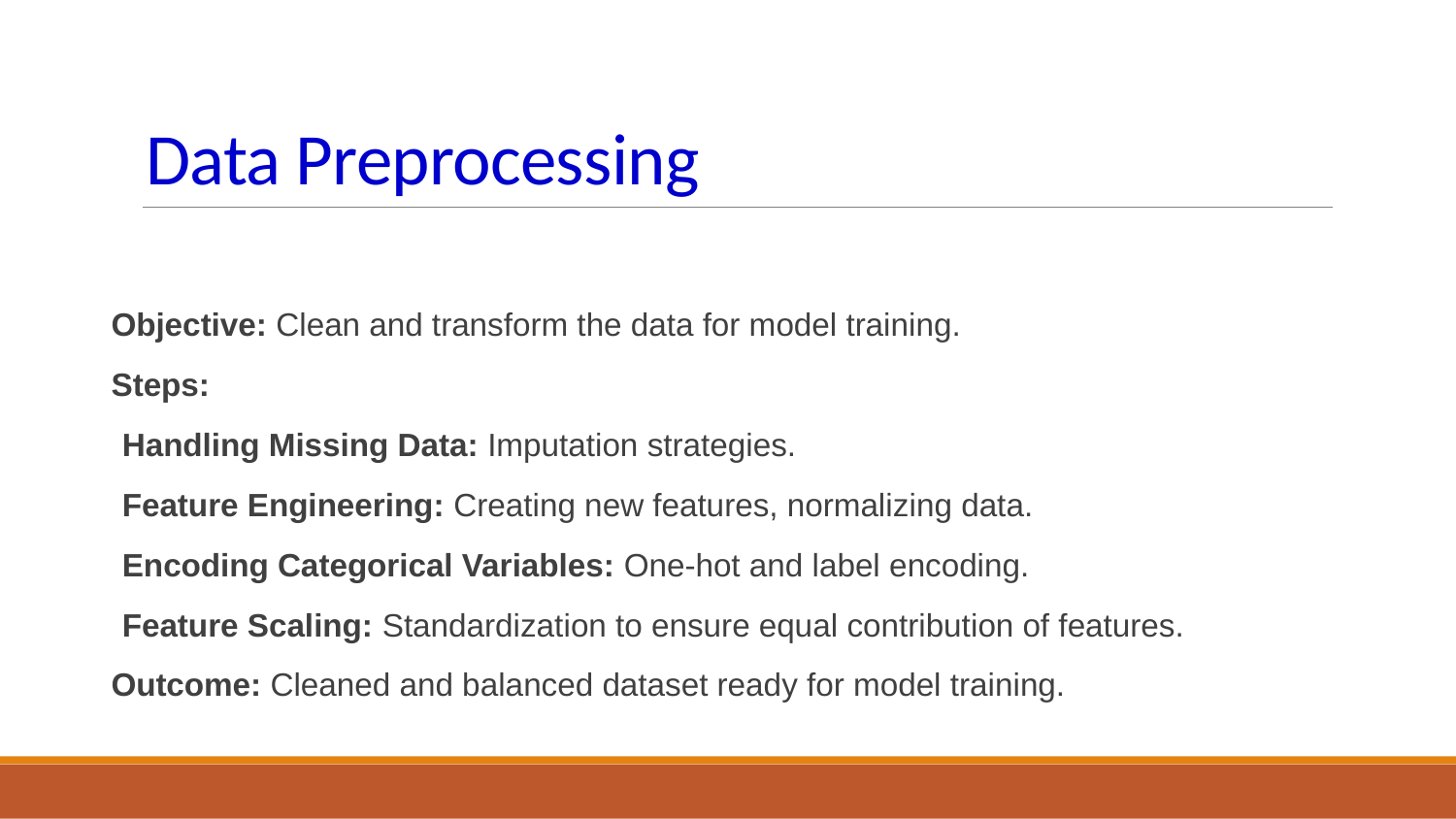

# Data Preprocessing
Objective: Clean and transform the data for model training.
Steps:
Handling Missing Data: Imputation strategies.
Feature Engineering: Creating new features, normalizing data.
Encoding Categorical Variables: One-hot and label encoding.
Feature Scaling: Standardization to ensure equal contribution of features.
Outcome: Cleaned and balanced dataset ready for model training.